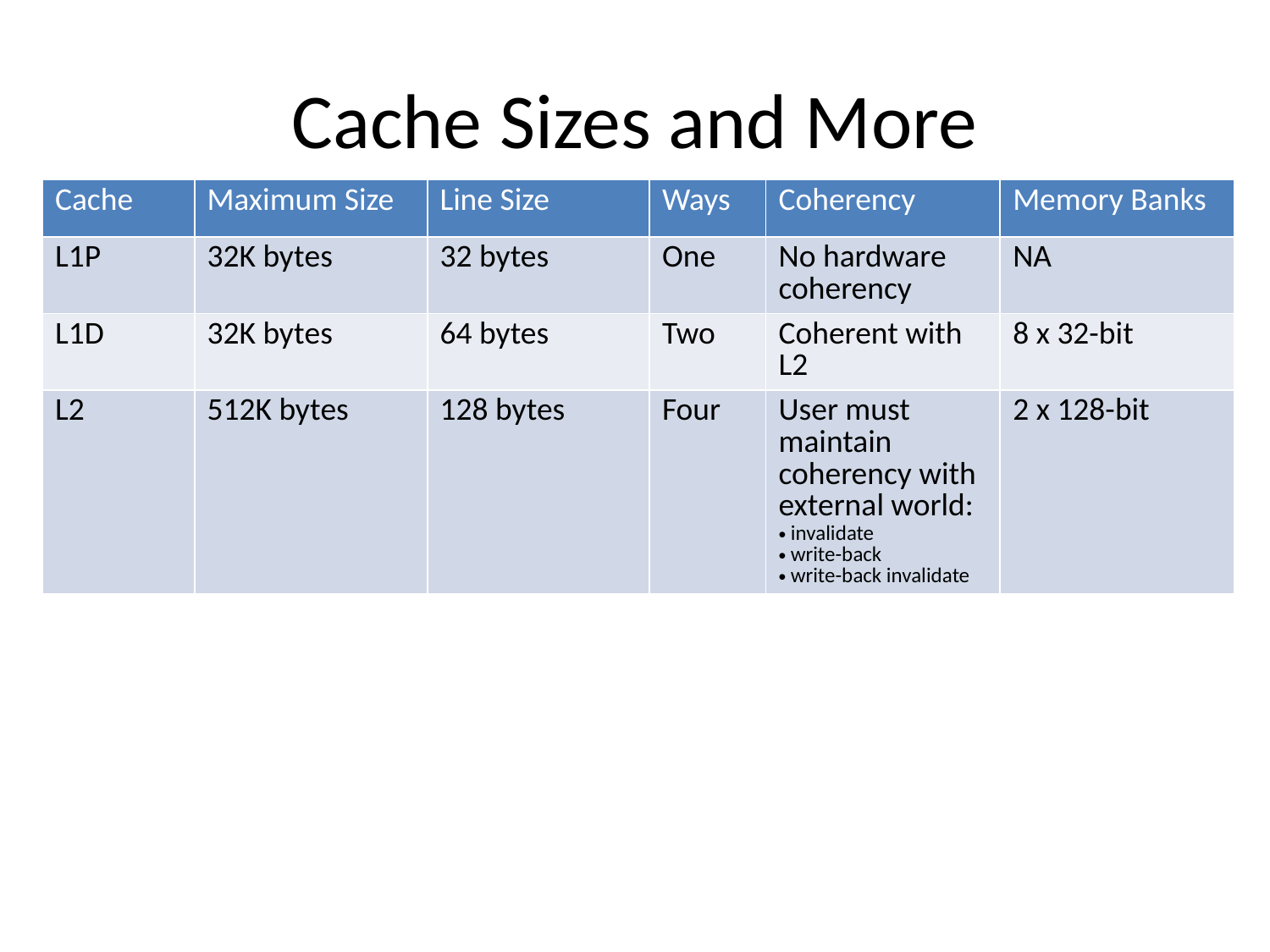

# Cache Sizes and More
| Cache | Maximum Size | Line Size | Ways | Coherency | Memory Banks |
| --- | --- | --- | --- | --- | --- |
| L1P | 32K bytes | 32 bytes | One | No hardware coherency | NA |
| L1D | 32K bytes | 64 bytes | Two | Coherent with L2 | 8 x 32-bit |
| L2 | 512K bytes | 128 bytes | Four | User must maintain coherency with external world: invalidate write-back write-back invalidate | 2 x 128-bit |